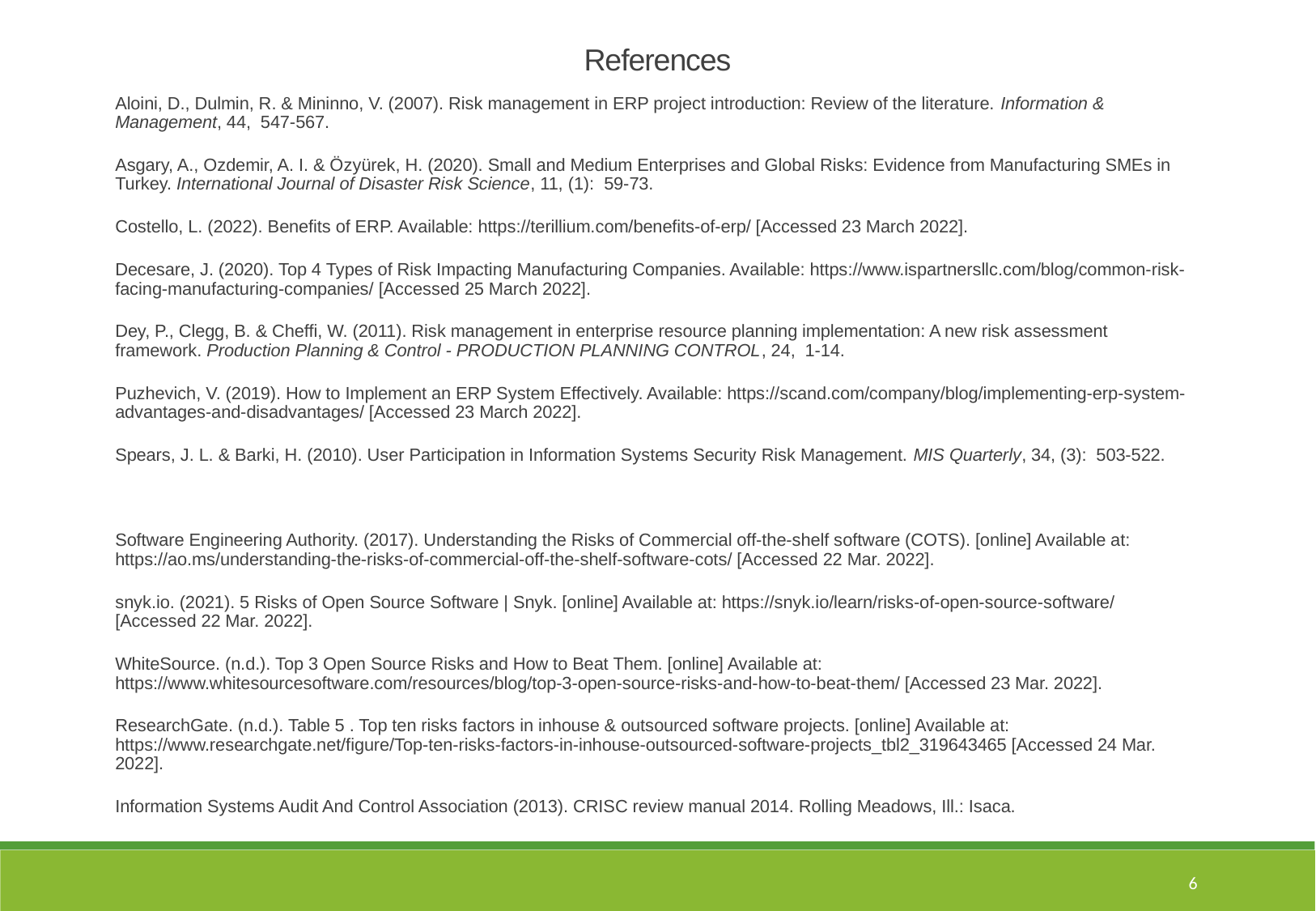

References
Aloini, D., Dulmin, R. & Mininno, V. (2007). Risk management in ERP project introduction: Review of the literature. Information & Management, 44,  547-567.
Asgary, A., Ozdemir, A. I. & Özyürek, H. (2020). Small and Medium Enterprises and Global Risks: Evidence from Manufacturing SMEs in Turkey. International Journal of Disaster Risk Science, 11, (1):  59-73.
Costello, L. (2022). Benefits of ERP. Available: https://terillium.com/benefits-of-erp/ [Accessed 23 March 2022].
Decesare, J. (2020). Top 4 Types of Risk Impacting Manufacturing Companies. Available: https://www.ispartnersllc.com/blog/common-risk-facing-manufacturing-companies/ [Accessed 25 March 2022].
Dey, P., Clegg, B. & Cheffi, W. (2011). Risk management in enterprise resource planning implementation: A new risk assessment framework. Production Planning & Control - PRODUCTION PLANNING CONTROL, 24,  1-14.
Puzhevich, V. (2019). How to Implement an ERP System Effectively. Available: https://scand.com/company/blog/implementing-erp-system-advantages-and-disadvantages/ [Accessed 23 March 2022].
Spears, J. L. & Barki, H. (2010). User Participation in Information Systems Security Risk Management. MIS Quarterly, 34, (3):  503-522.

Software Engineering Authority. (2017). Understanding the Risks of Commercial off-the-shelf software (COTS). [online] Available at: https://ao.ms/understanding-the-risks-of-commercial-off-the-shelf-software-cots/ [Accessed 22 Mar. 2022].
snyk.io. (2021). 5 Risks of Open Source Software | Snyk. [online] Available at: https://snyk.io/learn/risks-of-open-source-software/ [Accessed 22 Mar. 2022].
WhiteSource. (n.d.). Top 3 Open Source Risks and How to Beat Them. [online] Available at: https://www.whitesourcesoftware.com/resources/blog/top-3-open-source-risks-and-how-to-beat-them/ [Accessed 23 Mar. 2022].
ResearchGate. (n.d.). Table 5 . Top ten risks factors in inhouse & outsourced software projects. [online] Available at: https://www.researchgate.net/figure/Top-ten-risks-factors-in-inhouse-outsourced-software-projects_tbl2_319643465 [Accessed 24 Mar. 2022].
Information Systems Audit And Control Association (2013). CRISC review manual 2014. Rolling Meadows, Ill.: Isaca.
6